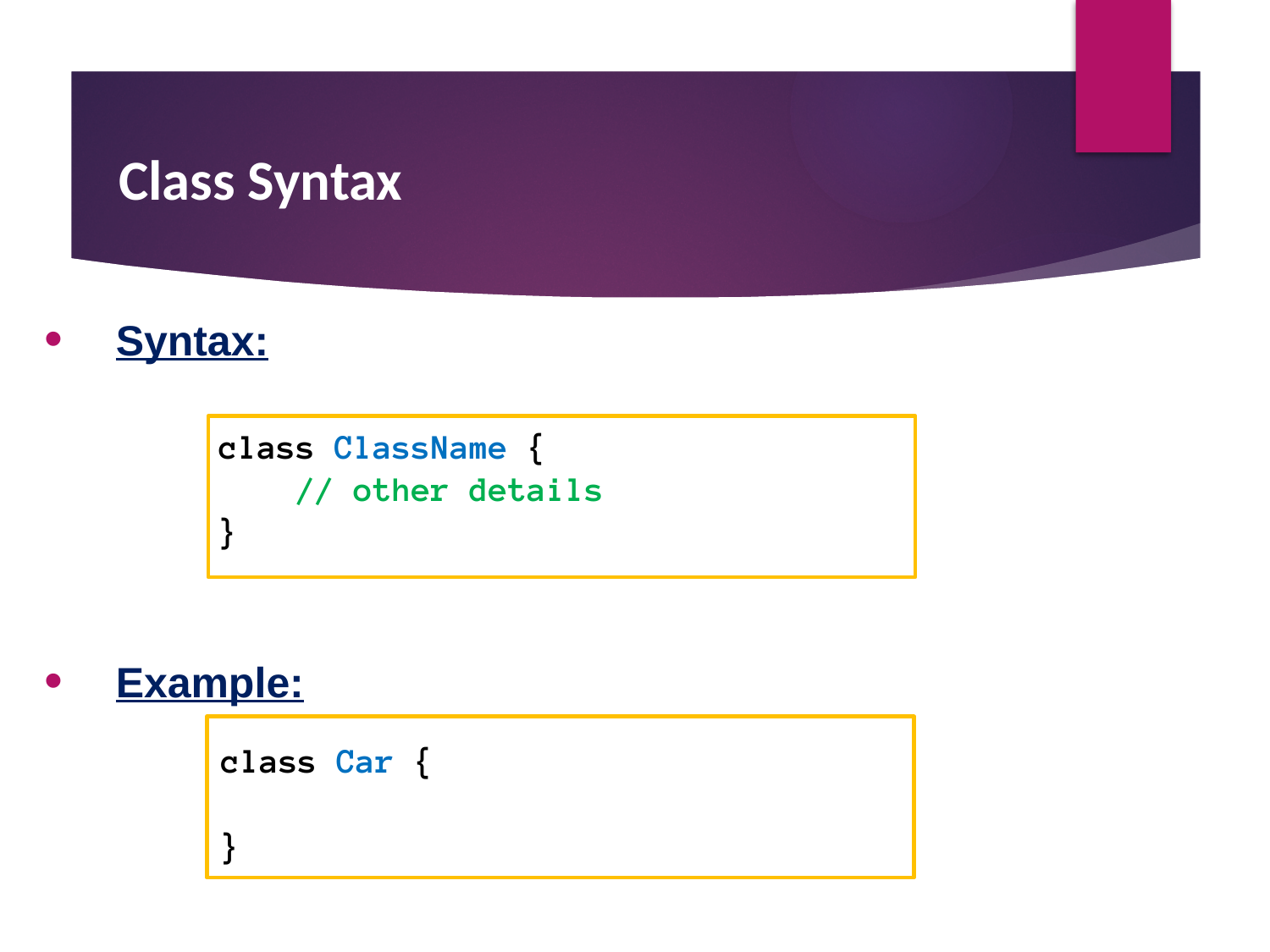

# Class Syntax
Syntax:

Example:

class ClassName {
    // other details
}

class Car {
}